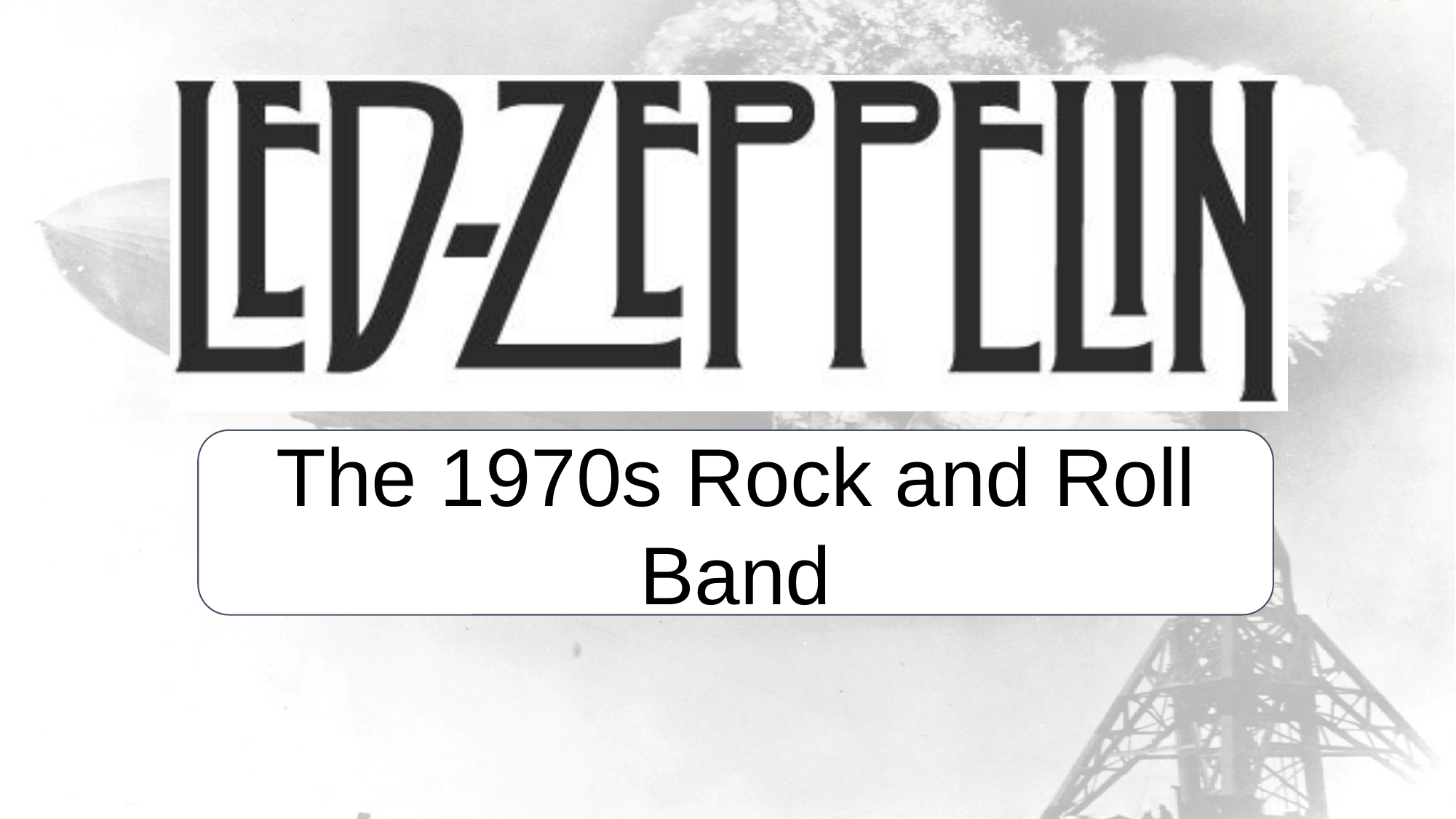

#
The 1970s Rock and Roll Band